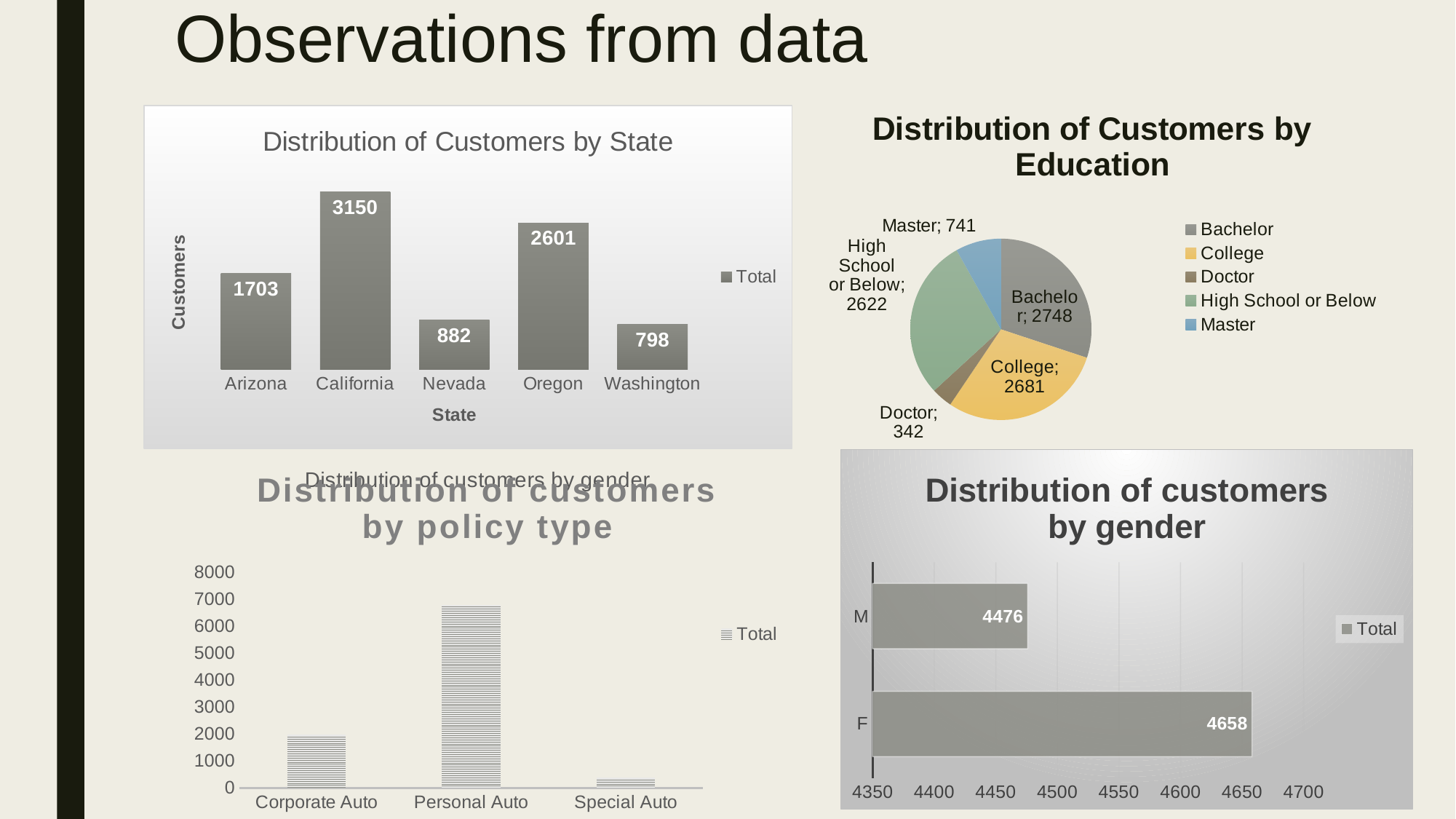

# Observations from data

### Chart: Distribution of Customers by Education

| Category | Total |
|---|---|
| Bachelor | 2748.0 |
| College | 2681.0 |
| Doctor | 342.0 |
| High School or Below | 2622.0 |
| Master | 741.0 |

### Chart: Distribution of Customers by State

| Category | Total |
|---|---|
| Arizona | 1703.0 |
| California | 3150.0 |
| Nevada | 882.0 |
| Oregon | 2601.0 |
| Washington | 798.0 |

### Chart: Distribution of customers by policy type

| Category | Total |
|---|---|
| Corporate Auto | 1968.0 |
| Personal Auto | 6788.0 |
| Special Auto | 378.0 |

### Chart: Distribution of customers by gender

| Category |
|---|

### Chart: Distribution of customers by gender

| Category | Total |
|---|---|
| F | 4658.0 |
| M | 4476.0 |